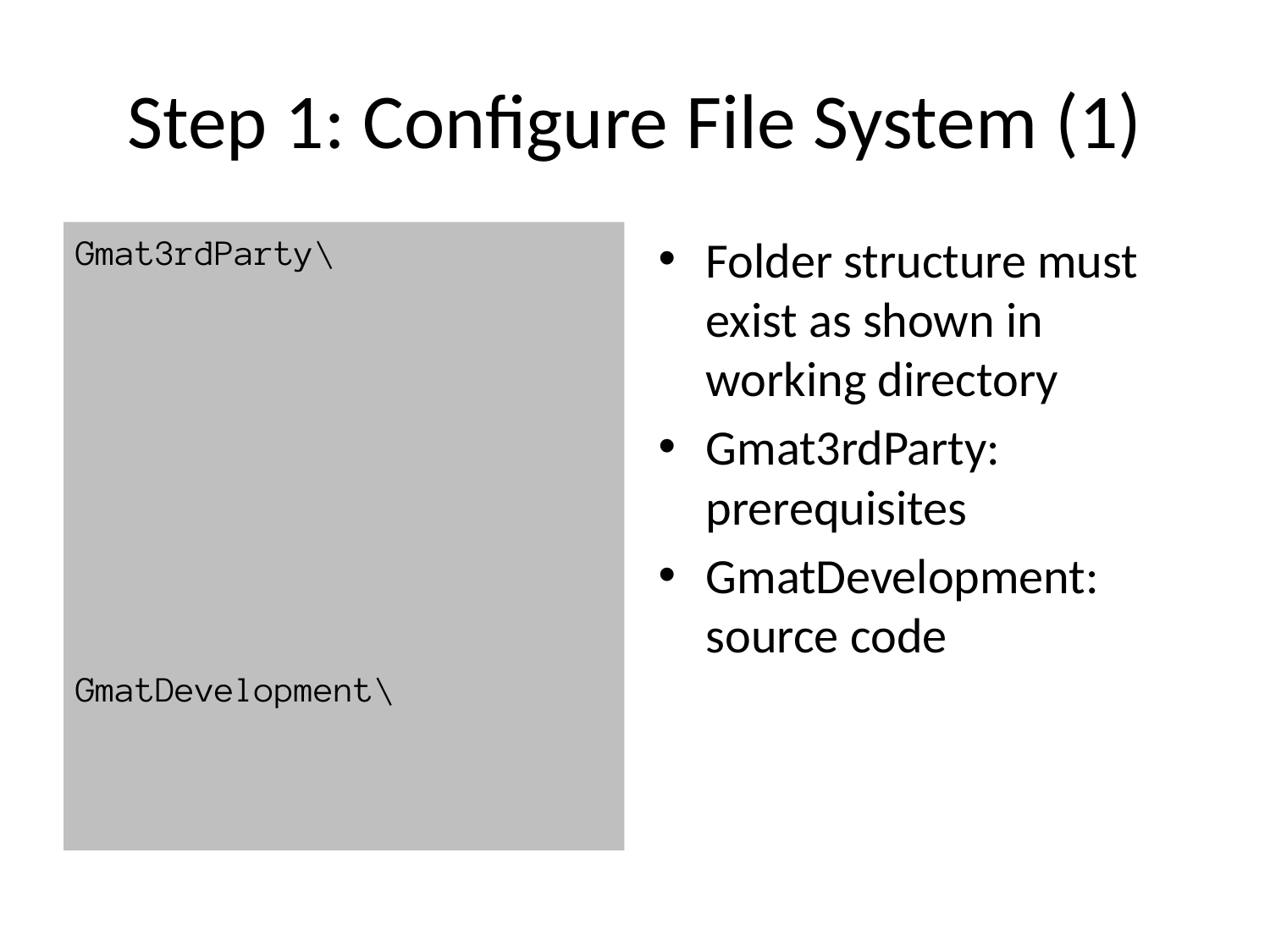

# Step 1: Configure File System (1)
Gmat3rdParty\

GmatDevelopment\

Folder structure must exist as shown in working directory
Gmat3rdParty: prerequisites
GmatDevelopment: source code